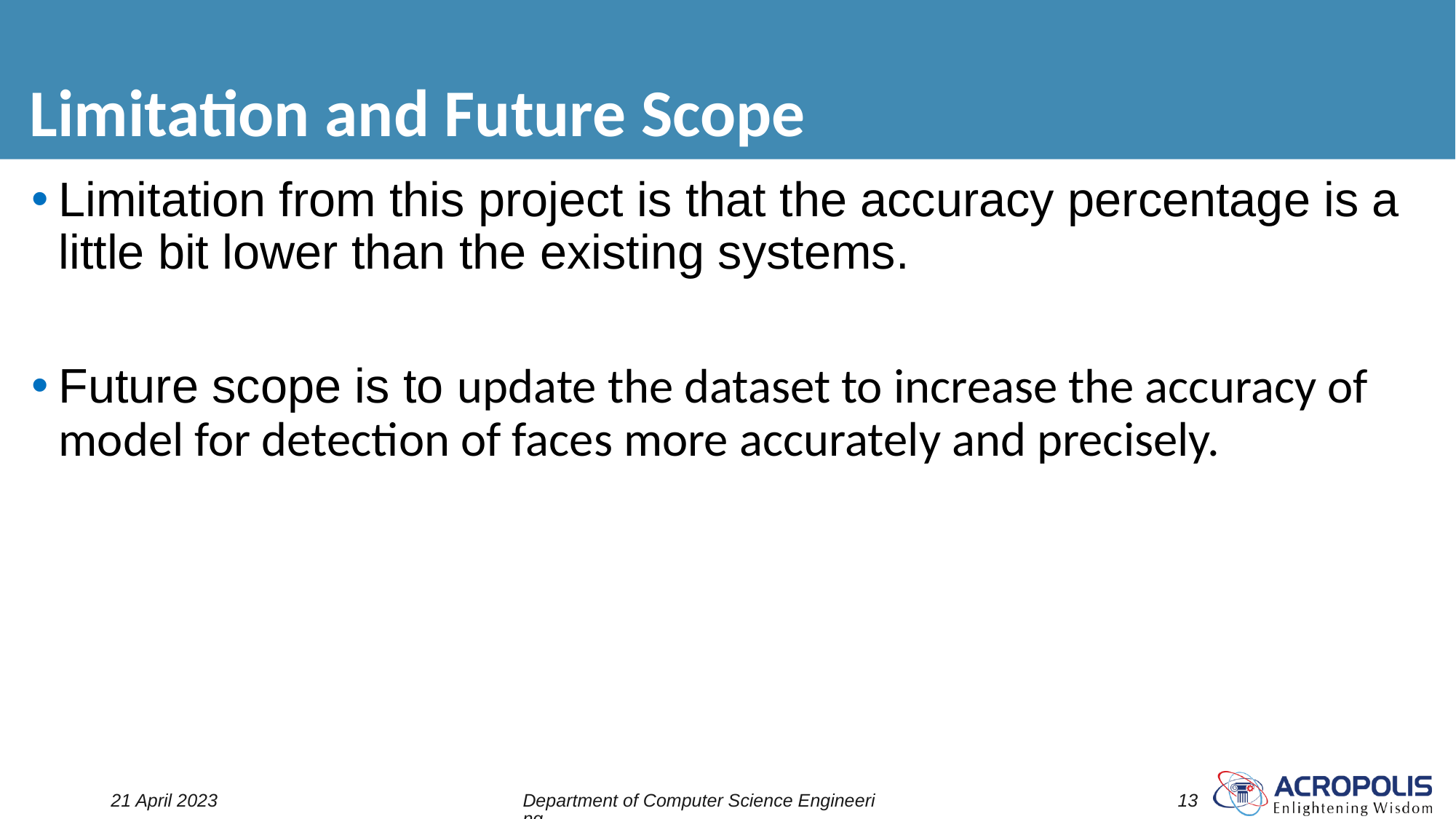

# Limitation and Future Scope
Limitation from this project is that the accuracy percentage is a little bit lower than the existing systems.

Future scope is to update the dataset to increase the accuracy of model for detection of faces more accurately and precisely.
21 April 2023
Department of Computer Science Engineering
13